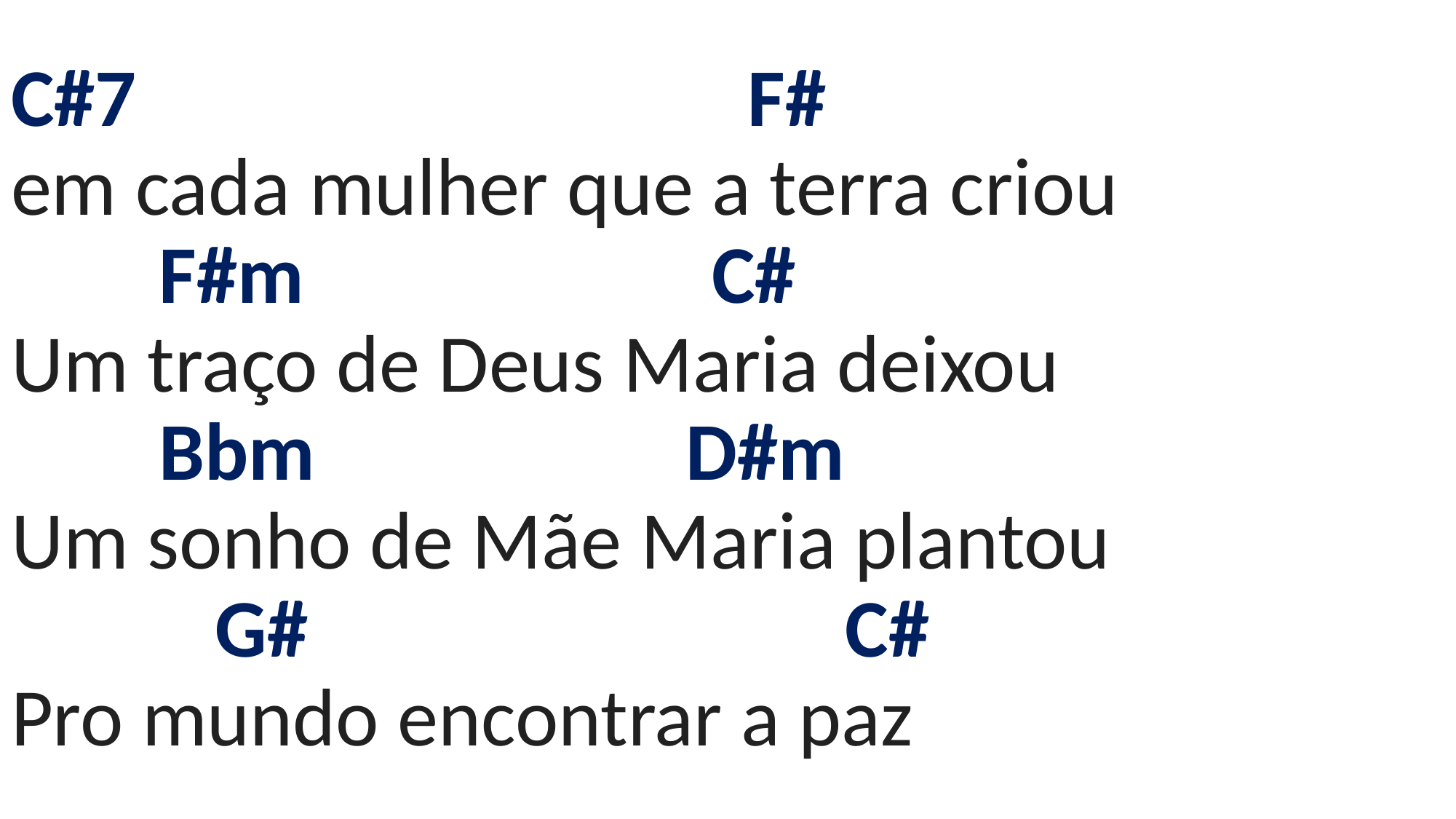

# C#7                                 F# em cada mulher que a terra criou F#m                      C# Um traço de Deus Maria deixou Bbm                    D#m Um sonho de Mãe Maria plantou G#                             C# Pro mundo encontrar a paz